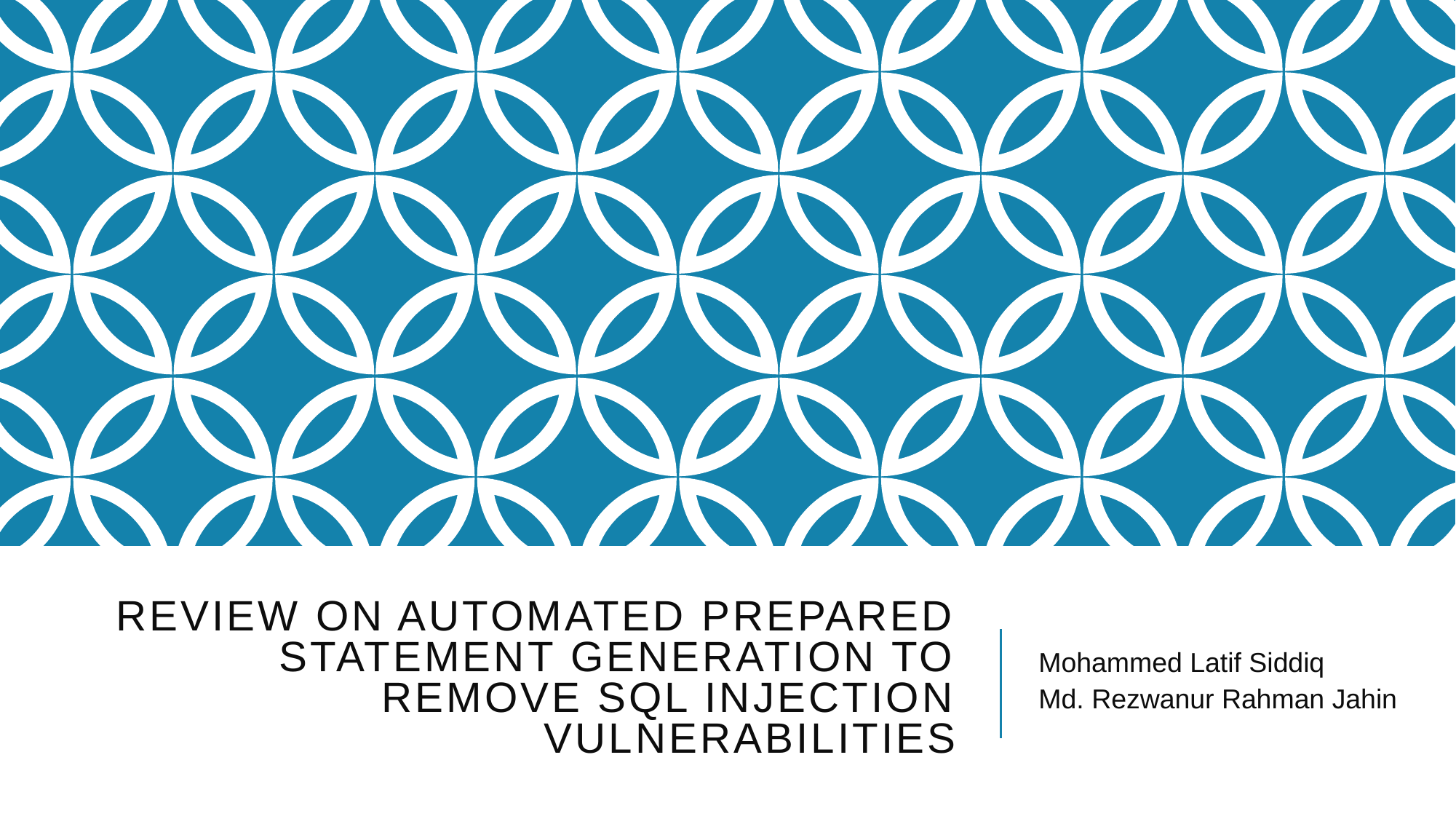

# Review On automated prepared statement generation to remove SQL injection vulnerabilities
Mohammed Latif Siddiq
Md. Rezwanur Rahman Jahin